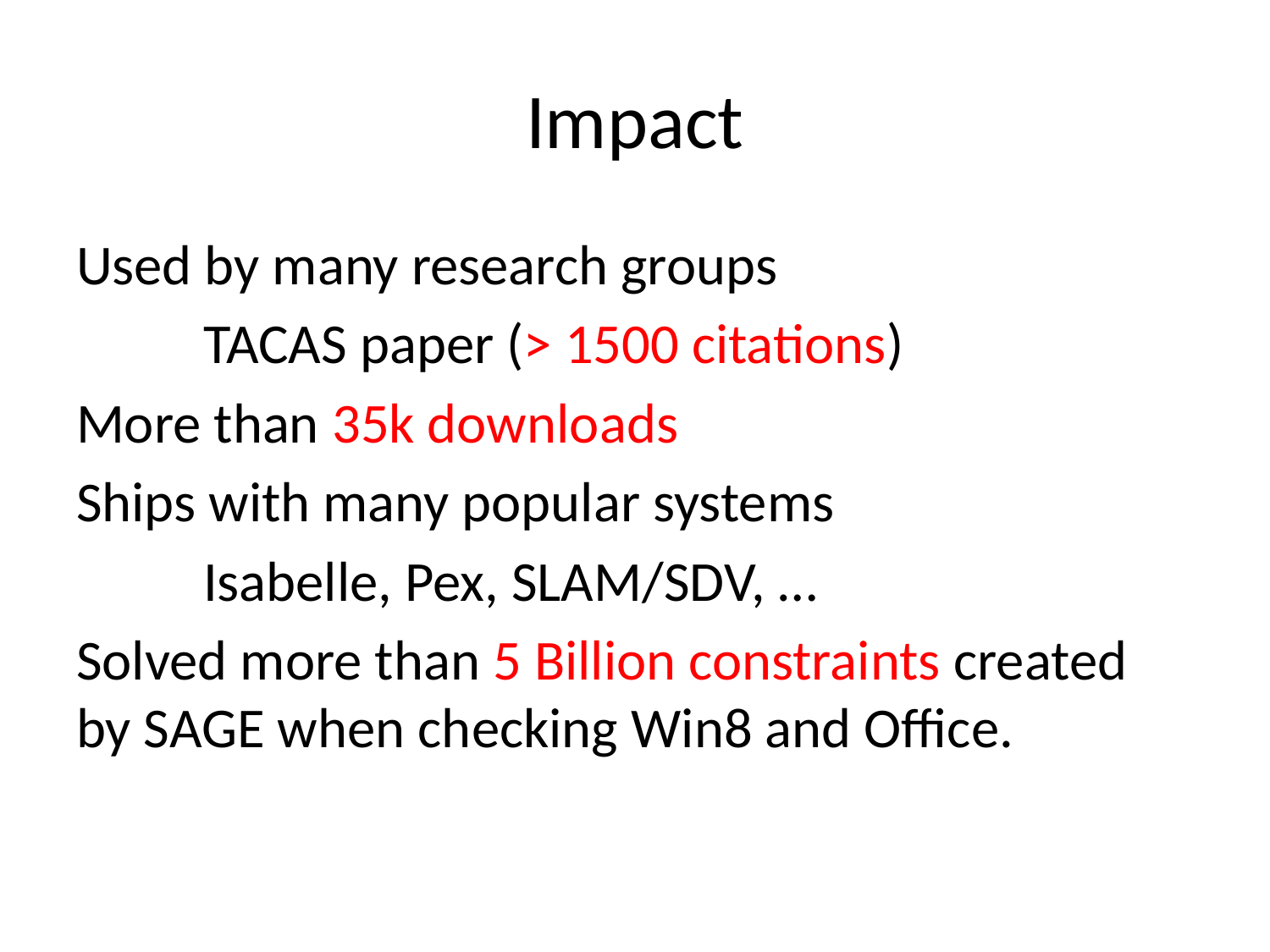

# Impact
Used by many research groups
	TACAS paper (> 1500 citations)
More than 35k downloads
Ships with many popular systems
	Isabelle, Pex, SLAM/SDV, …
Solved more than 5 Billion constraints created by SAGE when checking Win8 and Office.